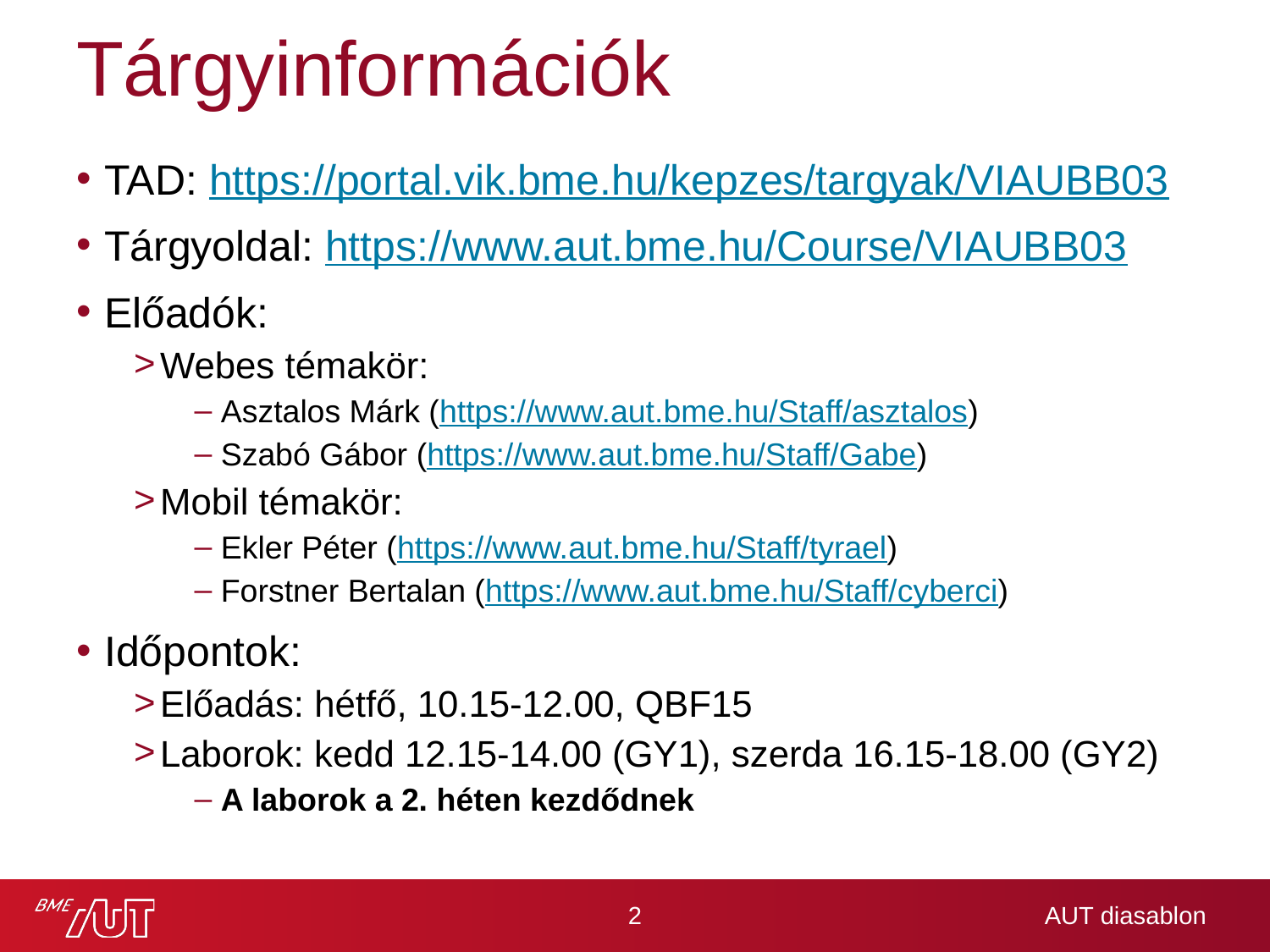

# Tárgyinformációk
TAD: https://portal.vik.bme.hu/kepzes/targyak/VIAUBB03
Tárgyoldal: https://www.aut.bme.hu/Course/VIAUBB03
Előadók:
Webes témakör:
Asztalos Márk (https://www.aut.bme.hu/Staff/asztalos)
Szabó Gábor (https://www.aut.bme.hu/Staff/Gabe)
Mobil témakör:
Ekler Péter (https://www.aut.bme.hu/Staff/tyrael)
Forstner Bertalan (https://www.aut.bme.hu/Staff/cyberci)
Időpontok:
Előadás: hétfő, 10.15-12.00, QBF15
Laborok: kedd 12.15-14.00 (GY1), szerda 16.15-18.00 (GY2)
A laborok a 2. héten kezdődnek
2
AUT diasablon